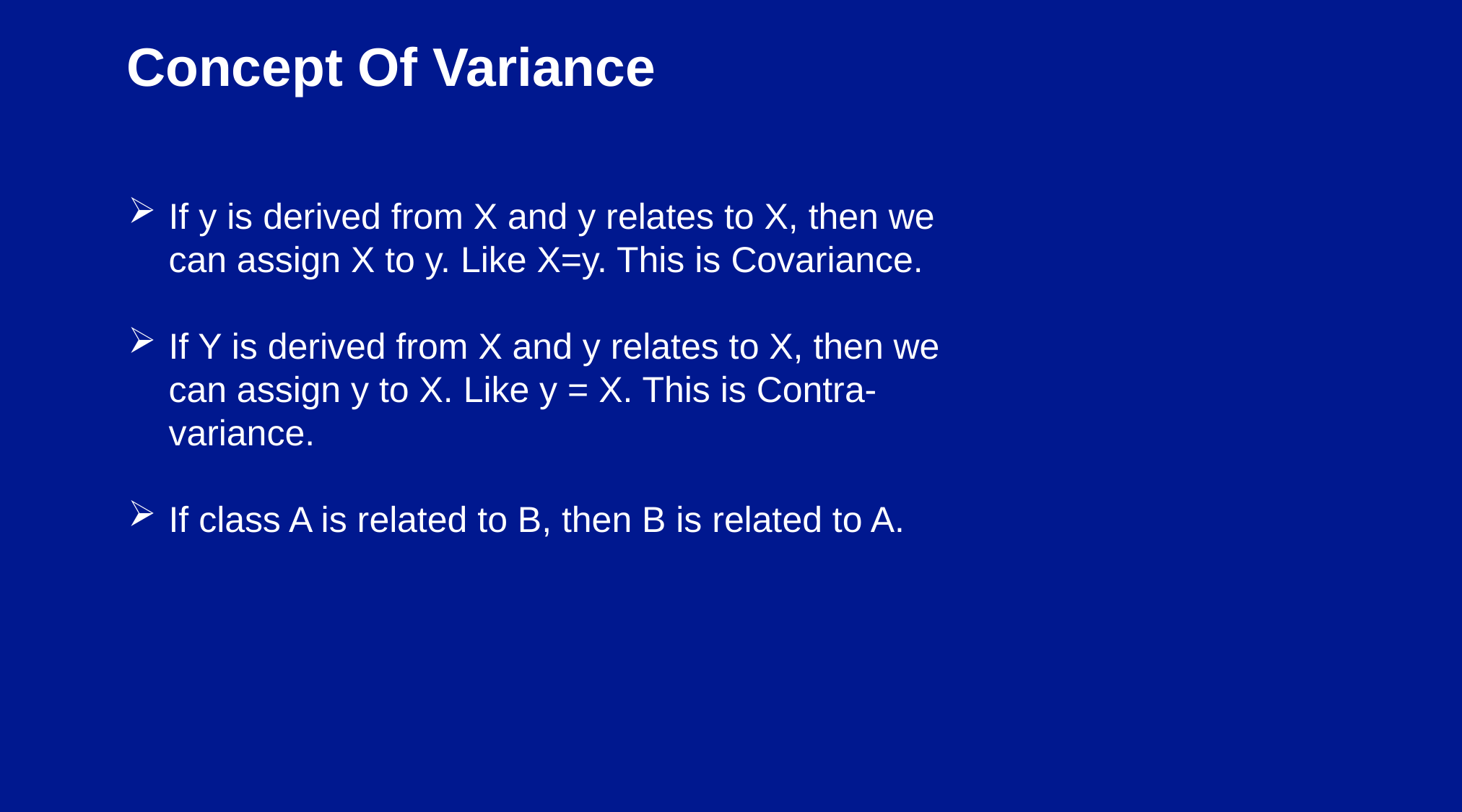

Concept Of Variance

If y is derived from X and y relates to X, then we can assign X to y. Like X=y. This is Covariance.

If Y is derived from X and y relates to X, then we can assign y to X. Like y = X. This is Contra-variance.

If class A is related to B, then B is related to A.